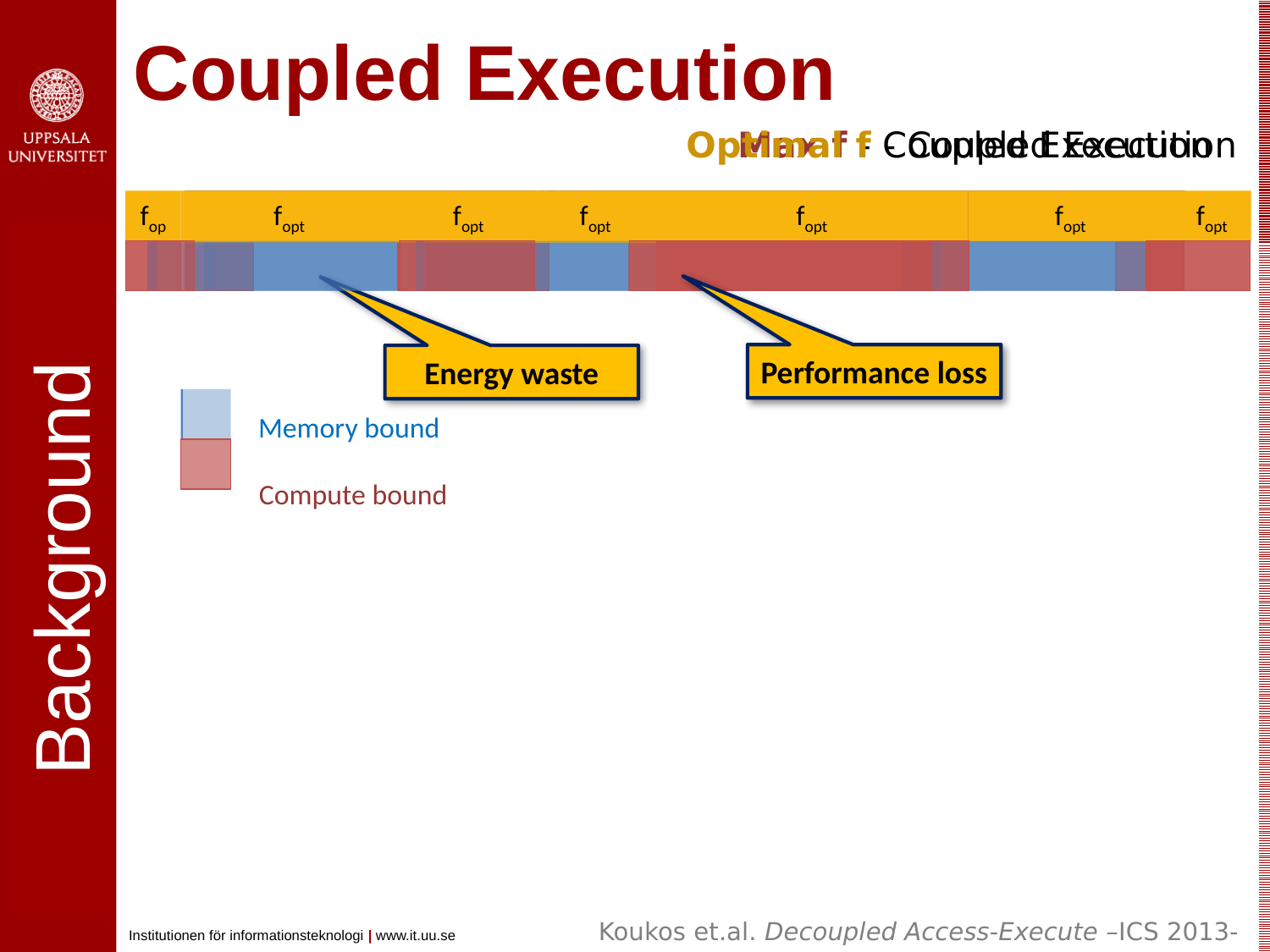

# Coupled Execution
Optimal f - Coupled Execution
Max f - Coupled Execution
fopt
fopt
fopt
fopt
fopt
fopt
fopt

fmax
fmax
fmax
fmax
fmax
fmax
fmax

Performance loss
Energy waste
Memory bound

Compute bound

Background
Koukos et.al. Decoupled Access-Execute –ICS 2013-